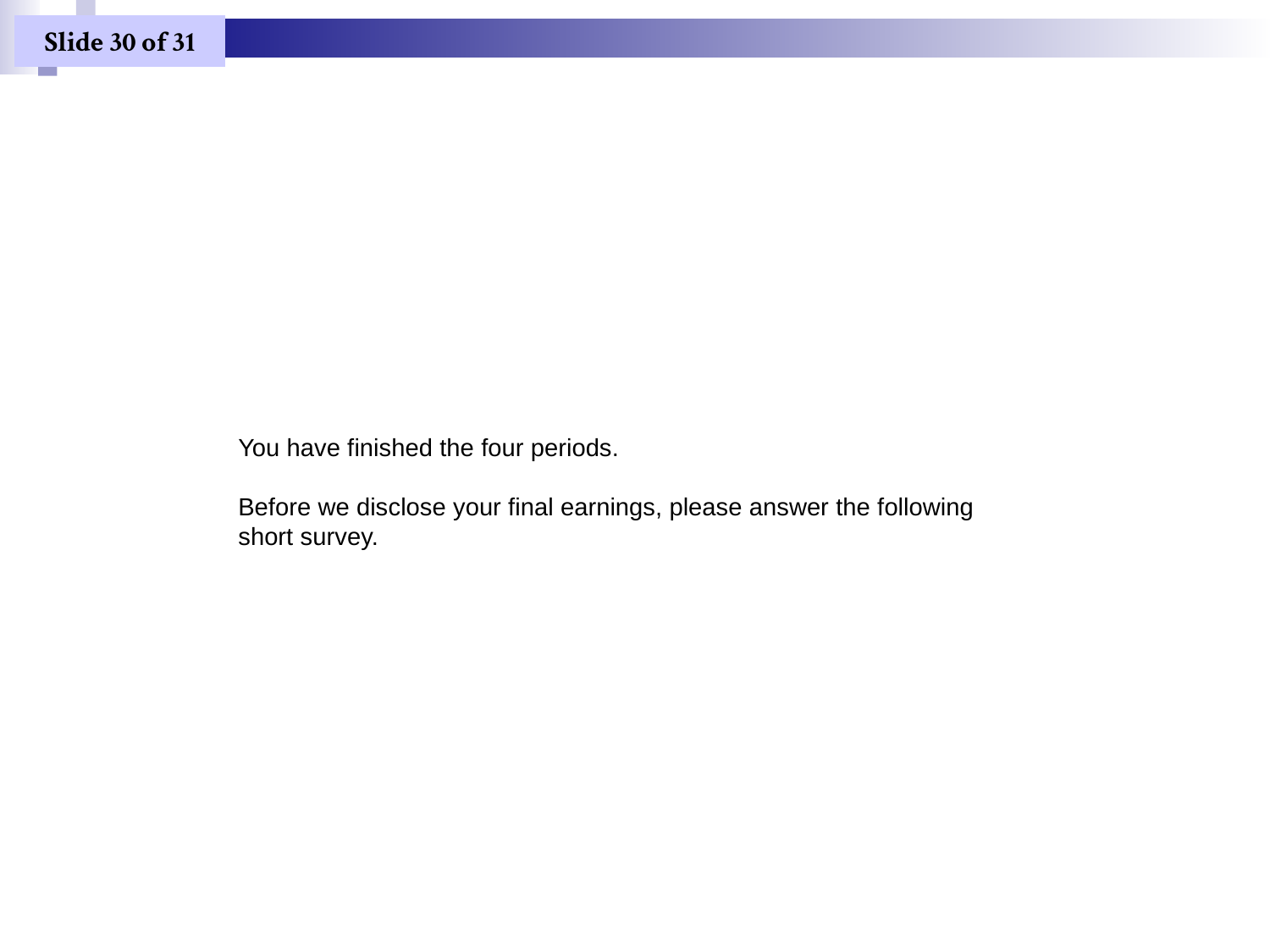

You have finished the four periods.

Before we disclose your final earnings, please answer the following short survey.